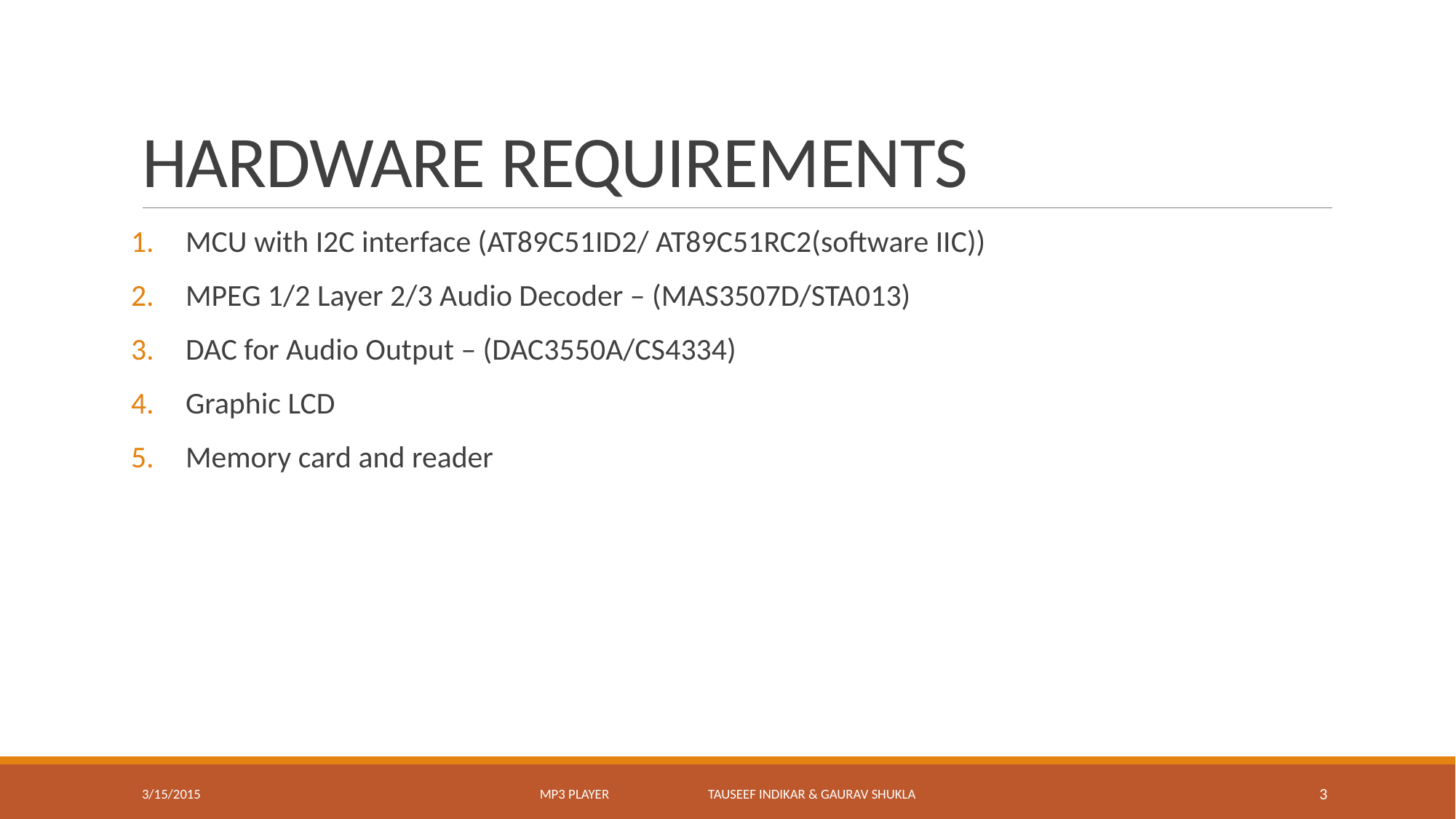

# HARDWARE REQUIREMENTS
MCU with I2C interface (AT89C51ID2/ AT89C51RC2(software IIC))
MPEG 1/2 Layer 2/3 Audio Decoder – (MAS3507D/STA013)
DAC for Audio Output – (DAC3550A/CS4334)
Graphic LCD
Memory card and reader
3/15/2015
MP3 PLAYER                                TAUSEEF INDIKAR & GAURAV SHUKLA
3